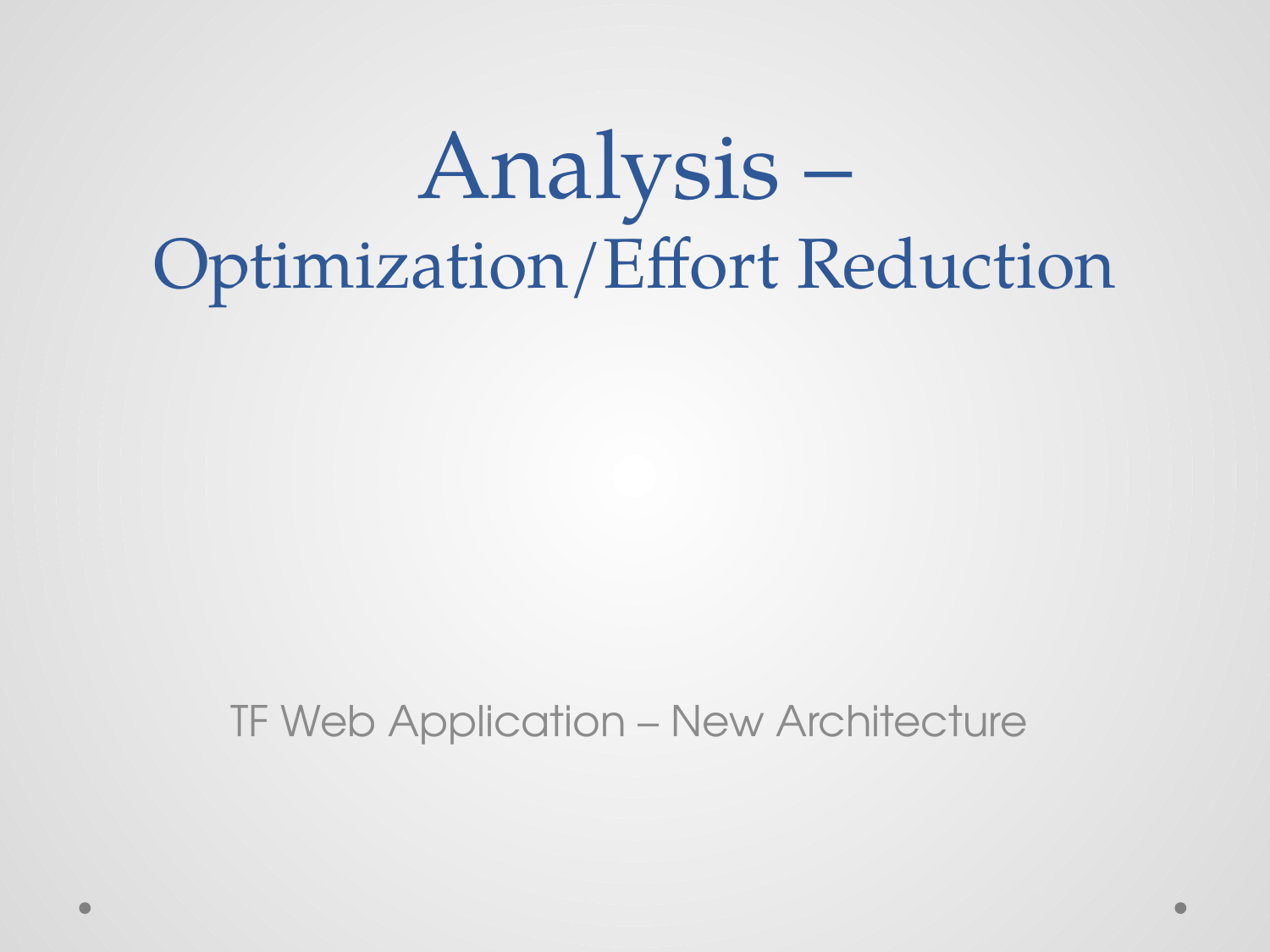

# Analysis – Optimization/Effort Reduction
TF Web Application – New Architecture